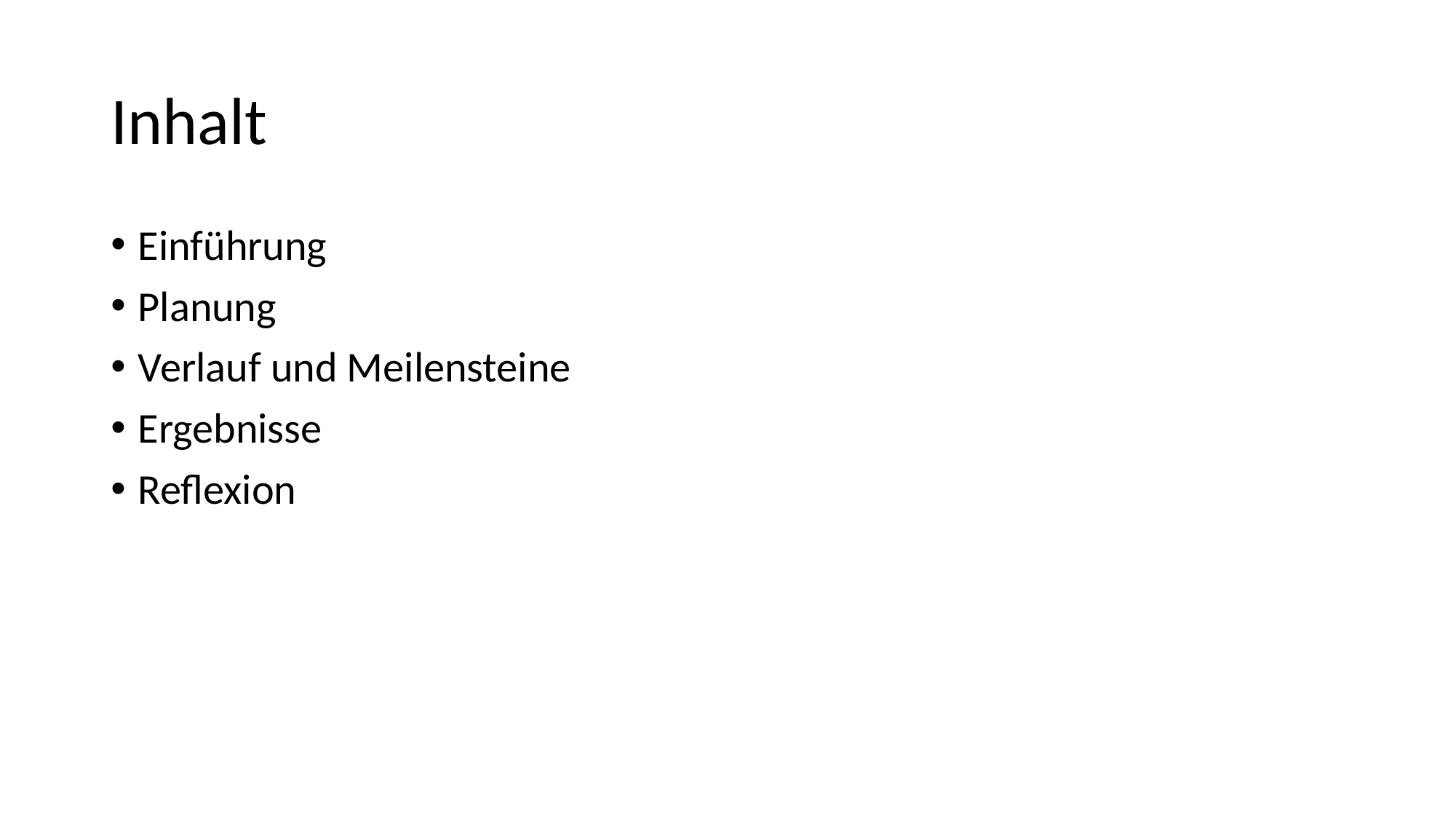

# Inhalt
Einführung
Planung
Verlauf und Meilensteine
Ergebnisse
Reflexion